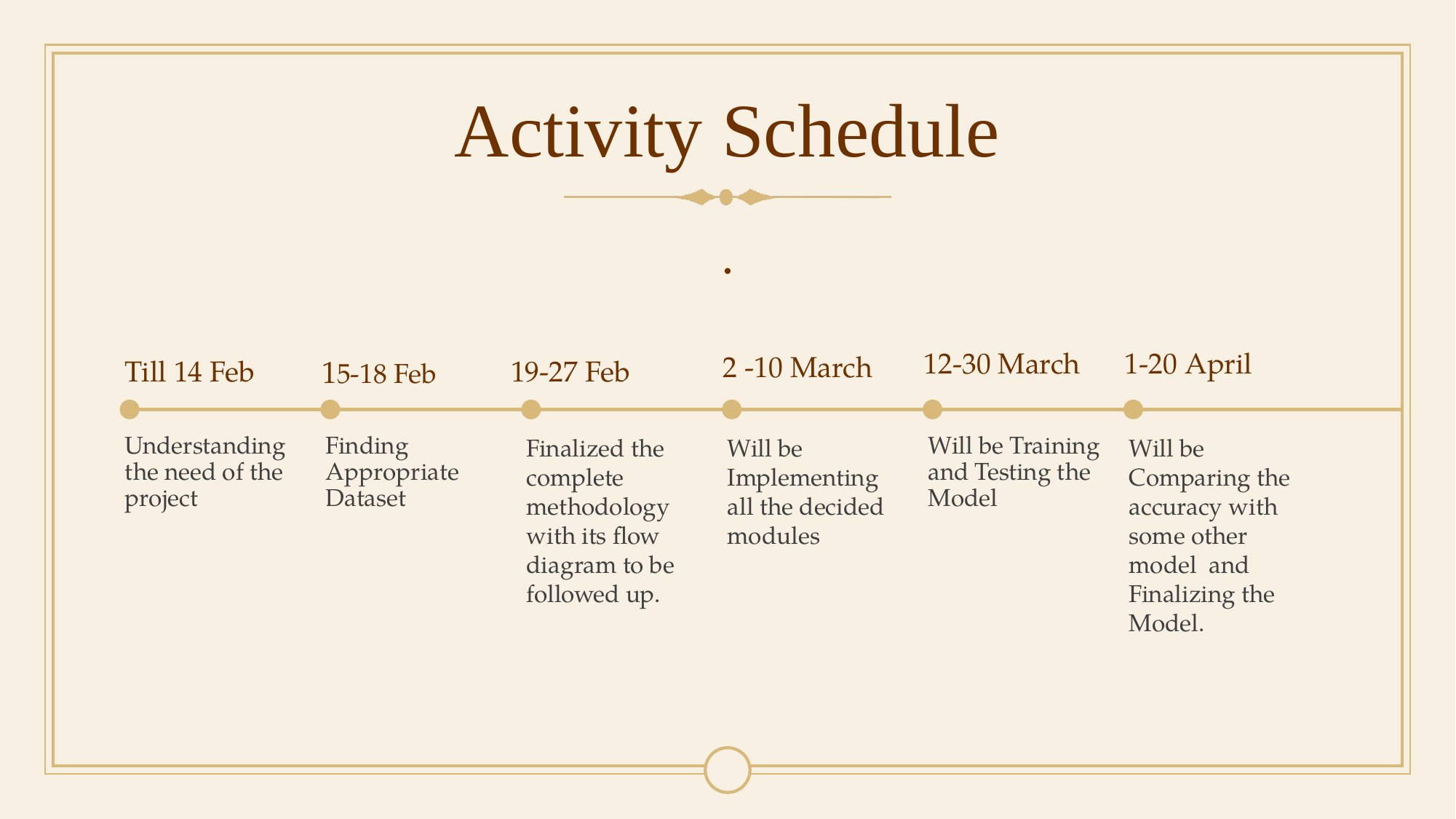

# Activity Schedule
.
12-30 March
1-20 April
2 -10 March
Till 14 Feb
15-18 Feb
19-27 Feb
Understanding the need of the project
Finding Appropriate Dataset

Finalized the complete methodology with its flow diagram to be followed up.

Will be Implementing all the decided modules
Will be Training and Testing the Model
Will be Comparing the accuracy with  some other model  and Finalizing the Model.